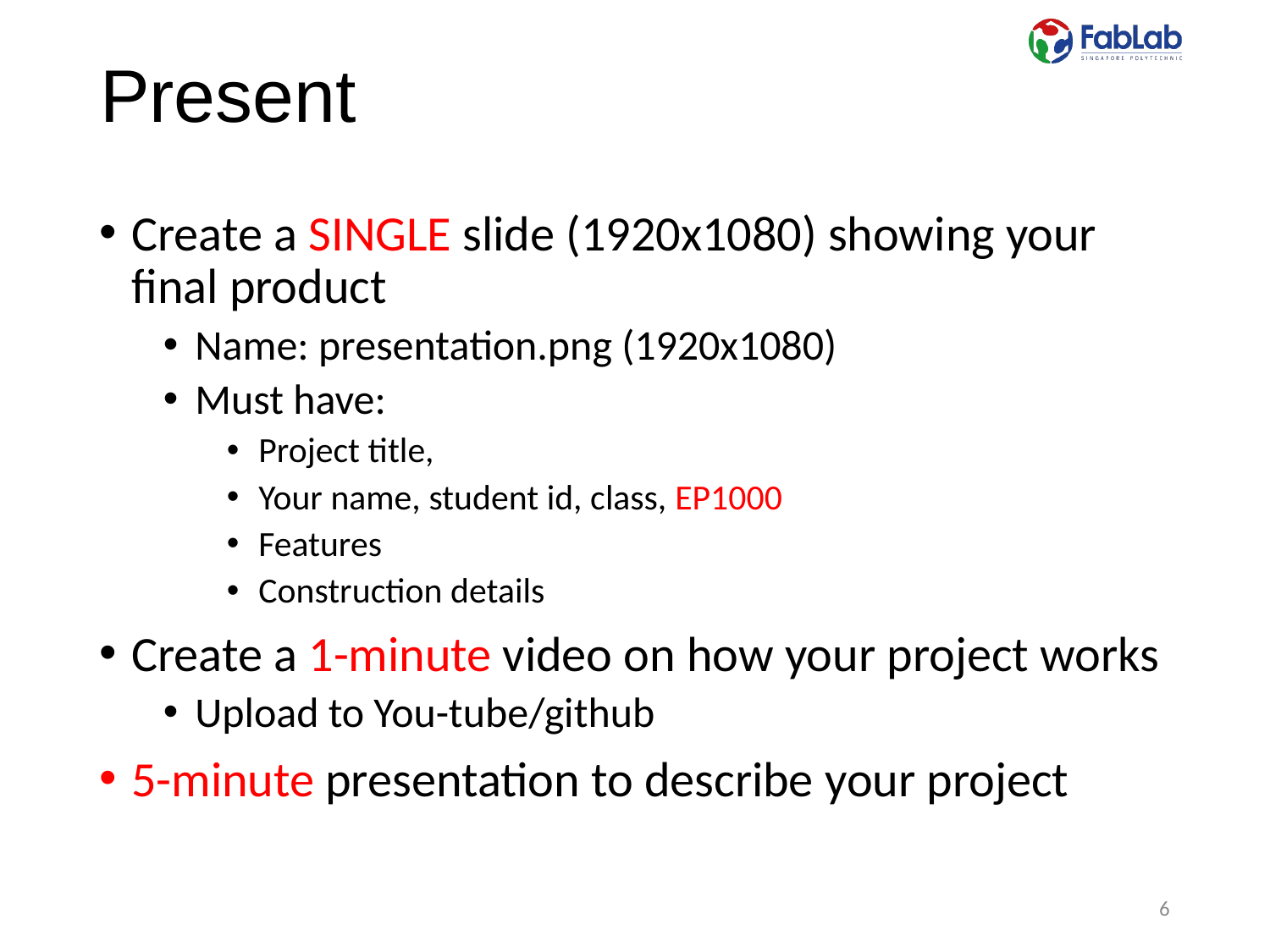

# Present
Create a SINGLE slide (1920x1080) showing your final product
Name: presentation.png (1920x1080)
Must have:
Project title,
Your name, student id, class, EP1000
Features
Construction details
Create a 1-minute video on how your project works
Upload to You-tube/github
5-minute presentation to describe your project
6